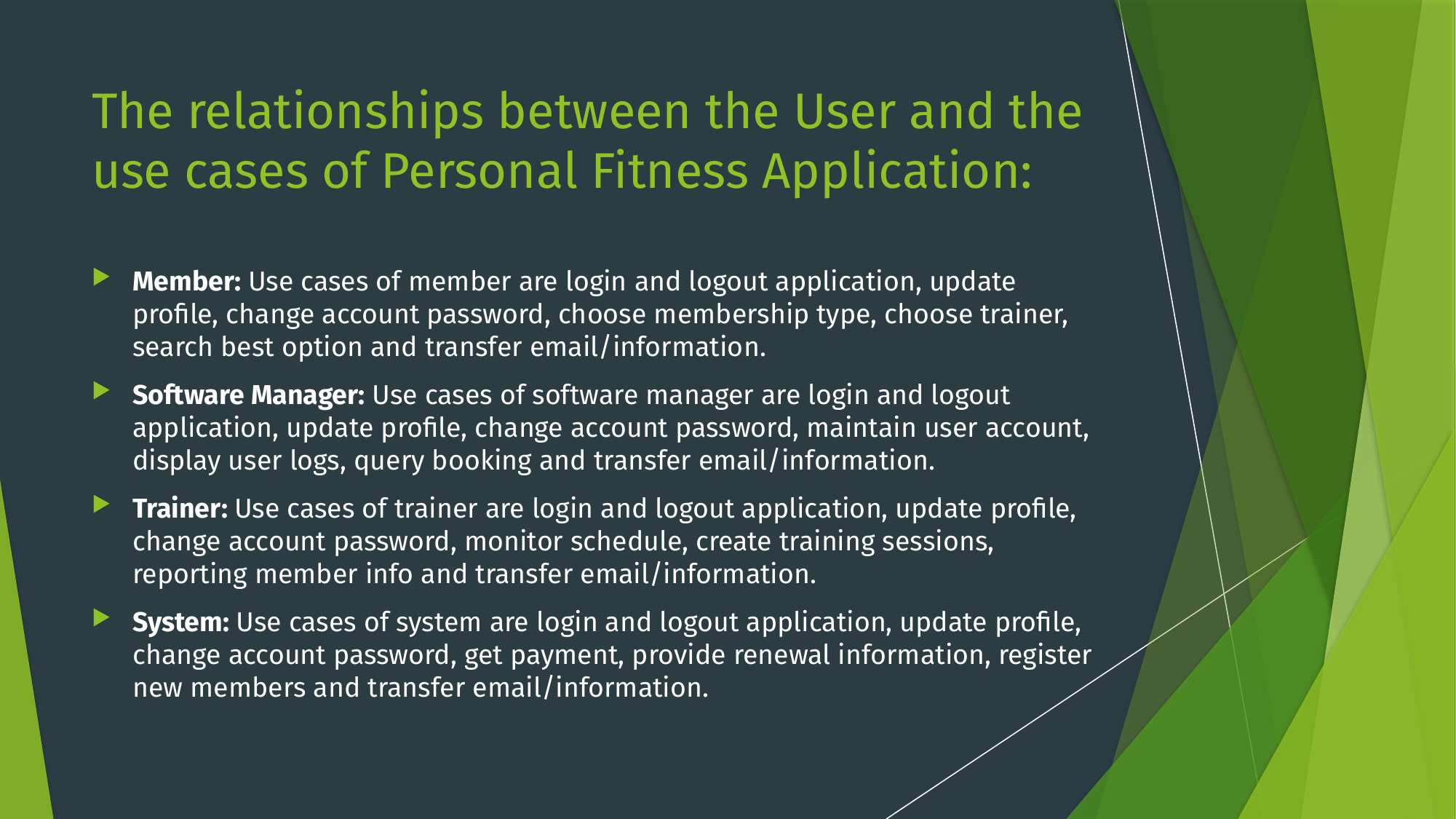

# The relationships between the User and the use cases of Personal Fitness Application:
Member: Use cases of member are login and logout application, update profile, change account password, choose membership type, choose trainer, search best option and transfer email/information.
Software Manager: Use cases of software manager are login and logout application, update profile, change account password, maintain user account, display user logs, query booking and transfer email/information.
Trainer: Use cases of trainer are login and logout application, update profile, change account password, monitor schedule, create training sessions, reporting member info and transfer email/information.
System: Use cases of system are login and logout application, update profile, change account password, get payment, provide renewal information, register new members and transfer email/information.